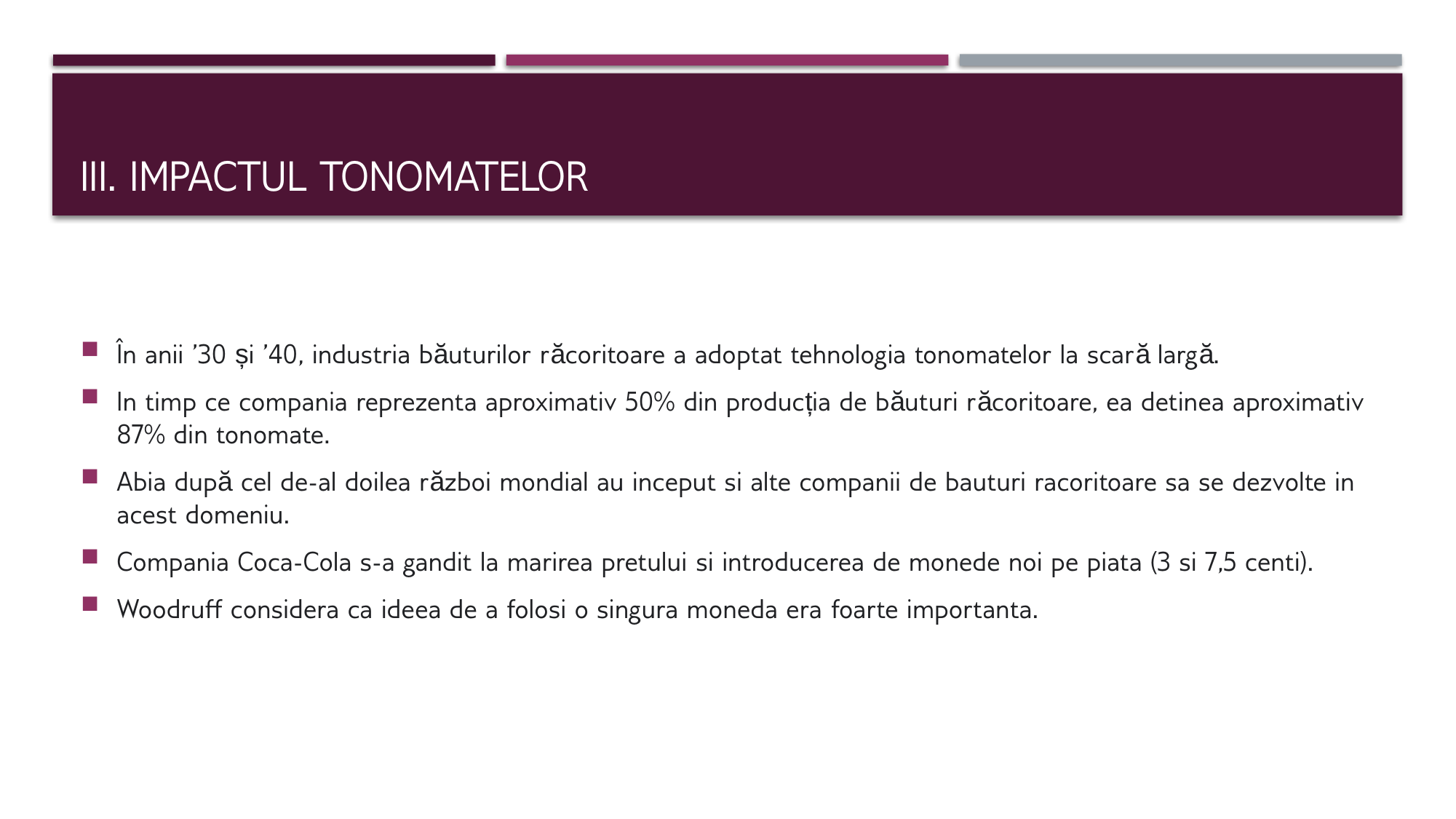

# III. Impactul tonomatelor
În anii ’30 și ’40, industria băuturilor răcoritoare a adoptat tehnologia tonomatelor la scară largă.
In timp ce compania reprezenta aproximativ 50% din producția de băuturi răcoritoare, ea detinea aproximativ 87% din tonomate.
Abia după cel de-al doilea război mondial au inceput si alte companii de bauturi racoritoare sa se dezvolte in acest domeniu.
Compania Coca-Cola s-a gandit la marirea pretului si introducerea de monede noi pe piata (3 si 7,5 centi).
Woodruff considera ca ideea de a folosi o singura moneda era foarte importanta.